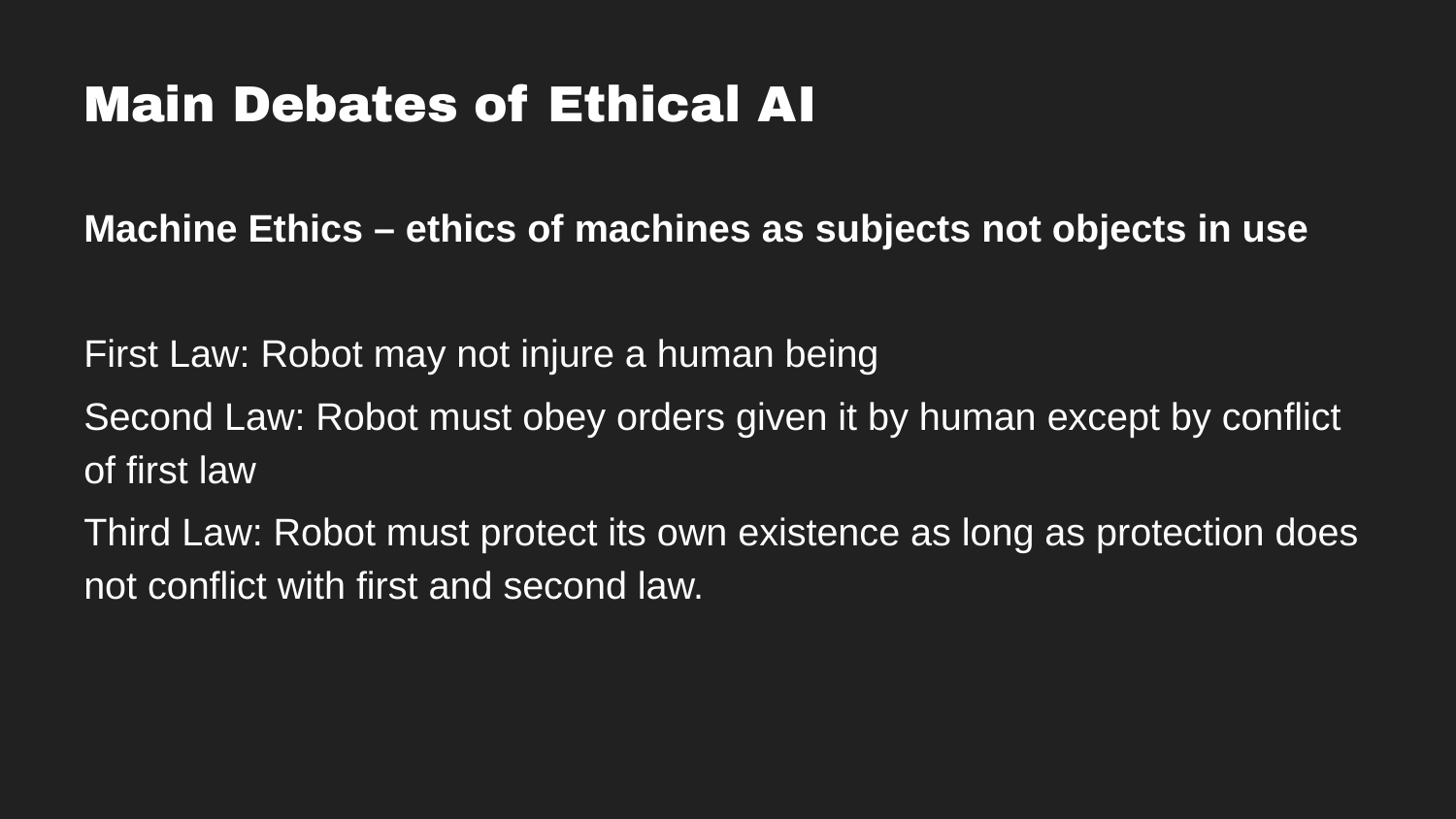

# Main Debates of Ethical AI
Machine Ethics – ethics of machines as subjects not objects in use

First Law: Robot may not injure a human being
Second Law: Robot must obey orders given it by human except by conflict of first law
Third Law: Robot must protect its own existence as long as protection does not conflict with first and second law.